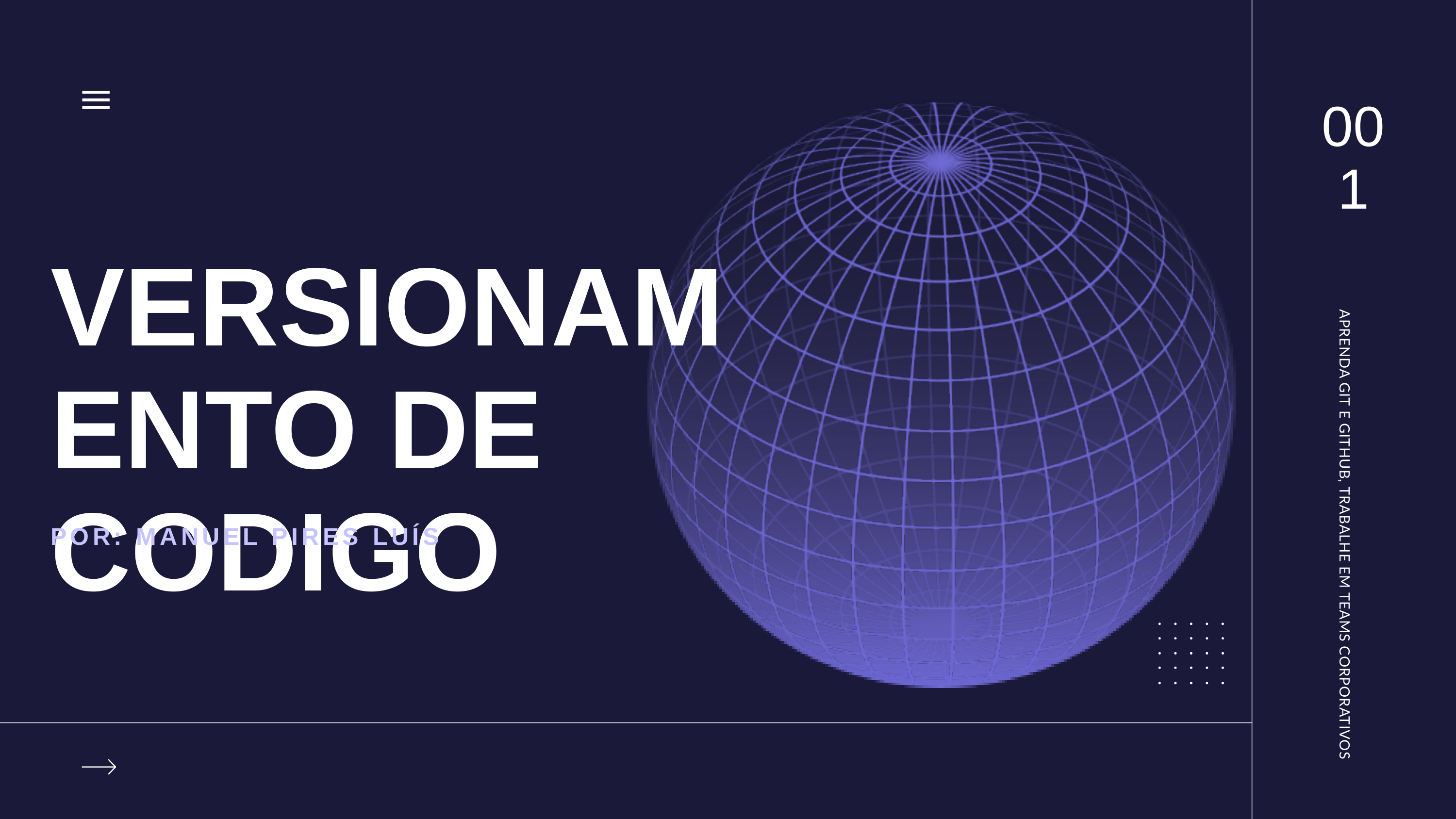

001

VERSIONAMENTO DE CODIGO
POR: MANUEL PIRES LUÍS
APRENDA GIT E GITHUB, TRABALHE EM TEAMS CORPORATIVOS